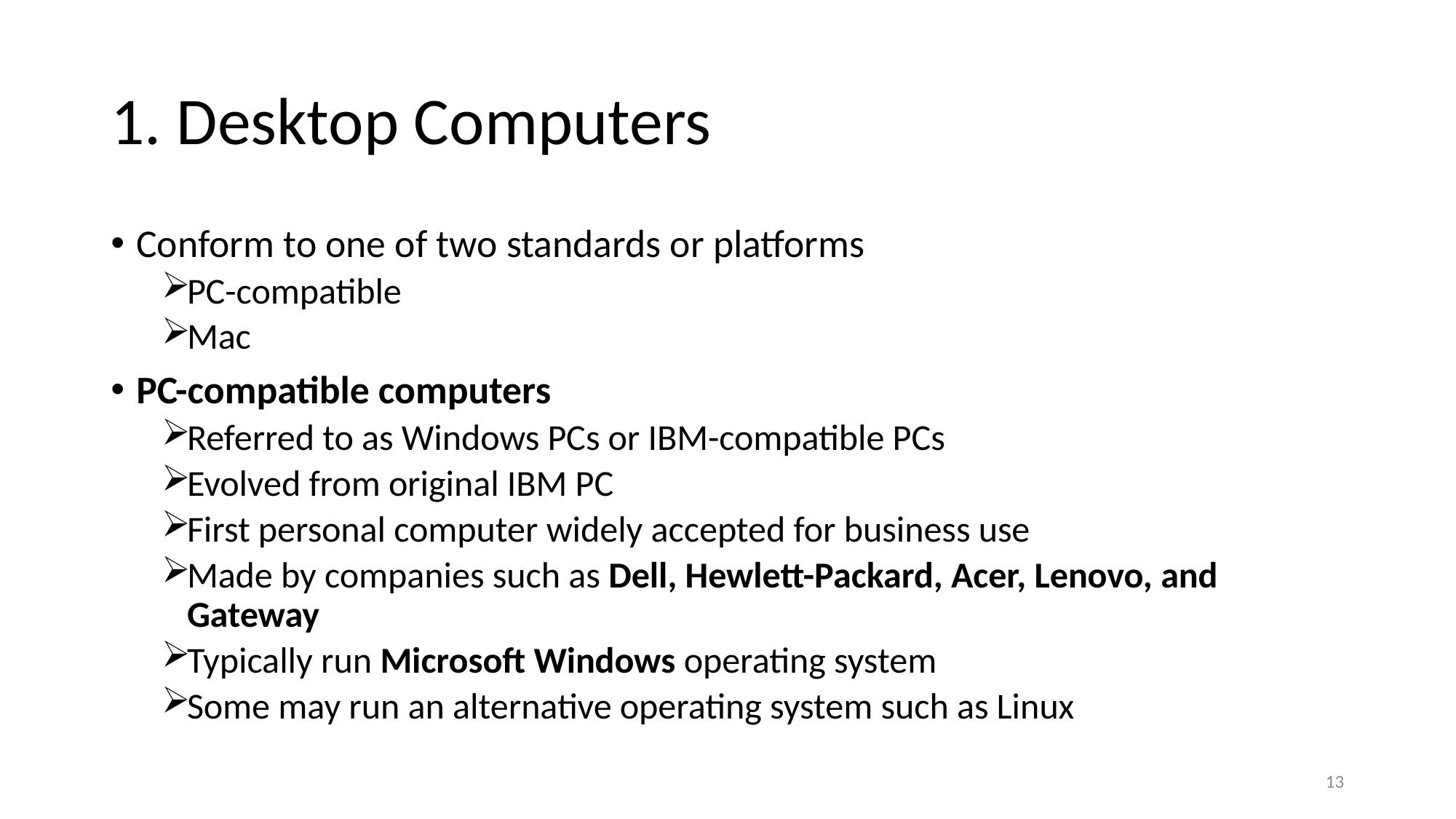

# 1. Desktop Computers
Conform to one of two standards or platforms
PC-compatible
Mac
PC-compatible computers
Referred to as Windows PCs or IBM-compatible PCs
Evolved from original IBM PC
First personal computer widely accepted for business use
Made by companies such as Dell, Hewlett-Packard, Acer, Lenovo, and Gateway
Typically run Microsoft Windows operating system
Some may run an alternative operating system such as Linux
13